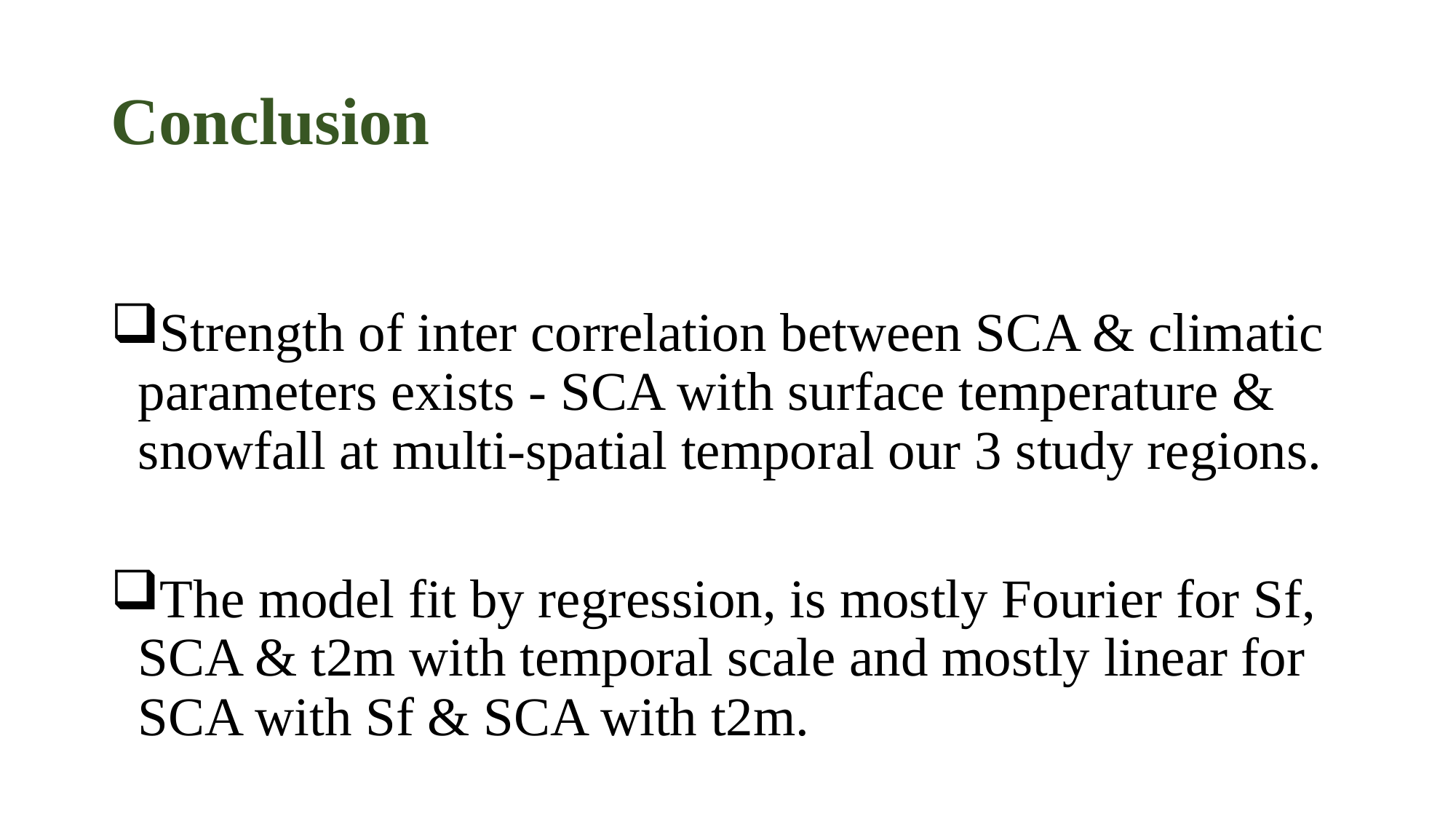

# Conclusion

Strength of inter correlation between SCA & climatic parameters exists - SCA with surface temperature & snowfall at multi-spatial temporal our 3 study regions.

The model fit by regression, is mostly Fourier for Sf, SCA & t2m with temporal scale and mostly linear for SCA with Sf & SCA with t2m.